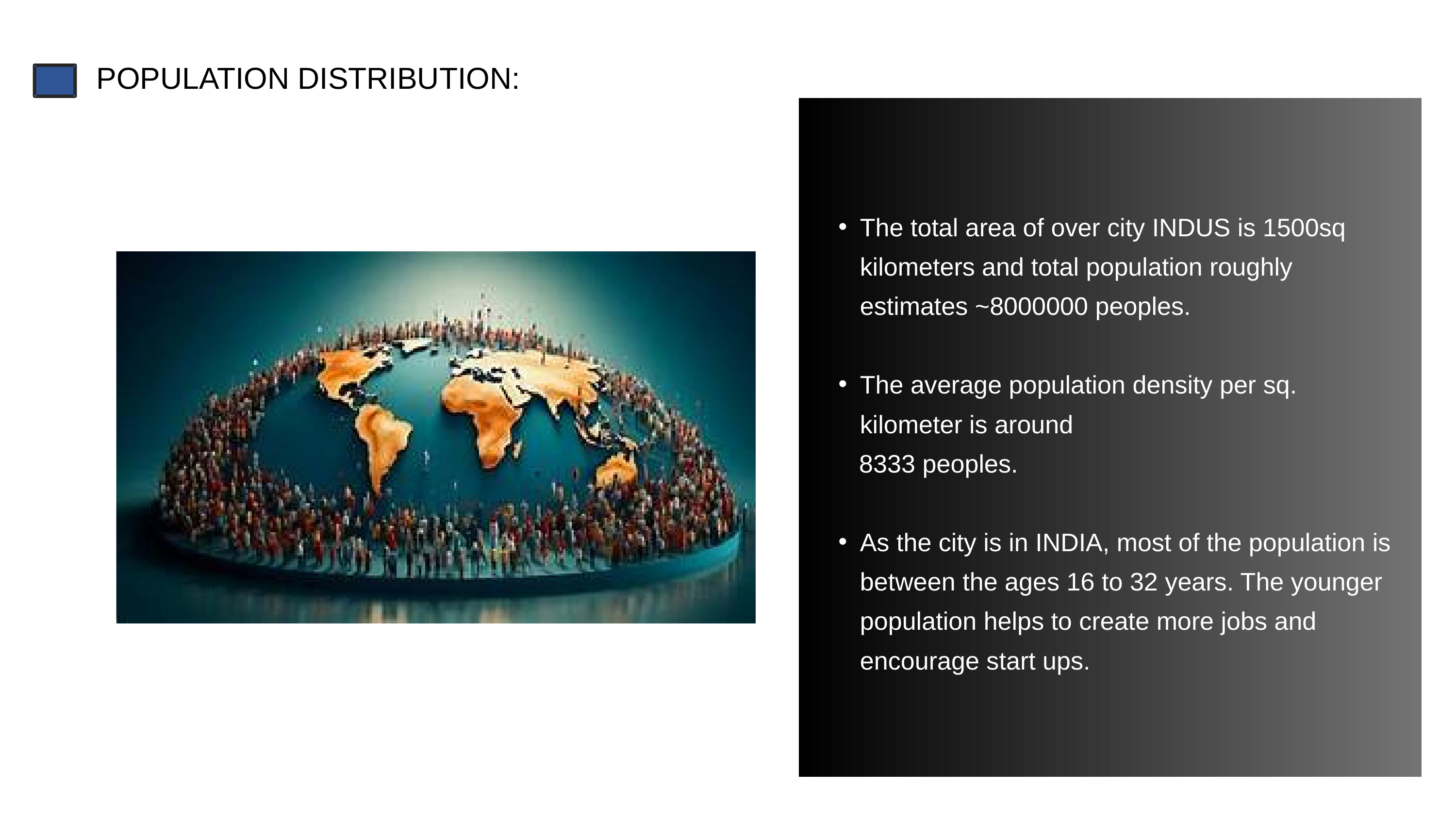

POPULATION DISTRIBUTION:

The total area of over city INDUS is 1500sq kilometers and total population roughly estimates ~8000000 peoples.

The average population density per sq. kilometer is around
      8333 peoples.

As the city is in INDIA, most of the population is between the ages 16 to 32 years. The younger population helps to create more jobs and encourage start ups.